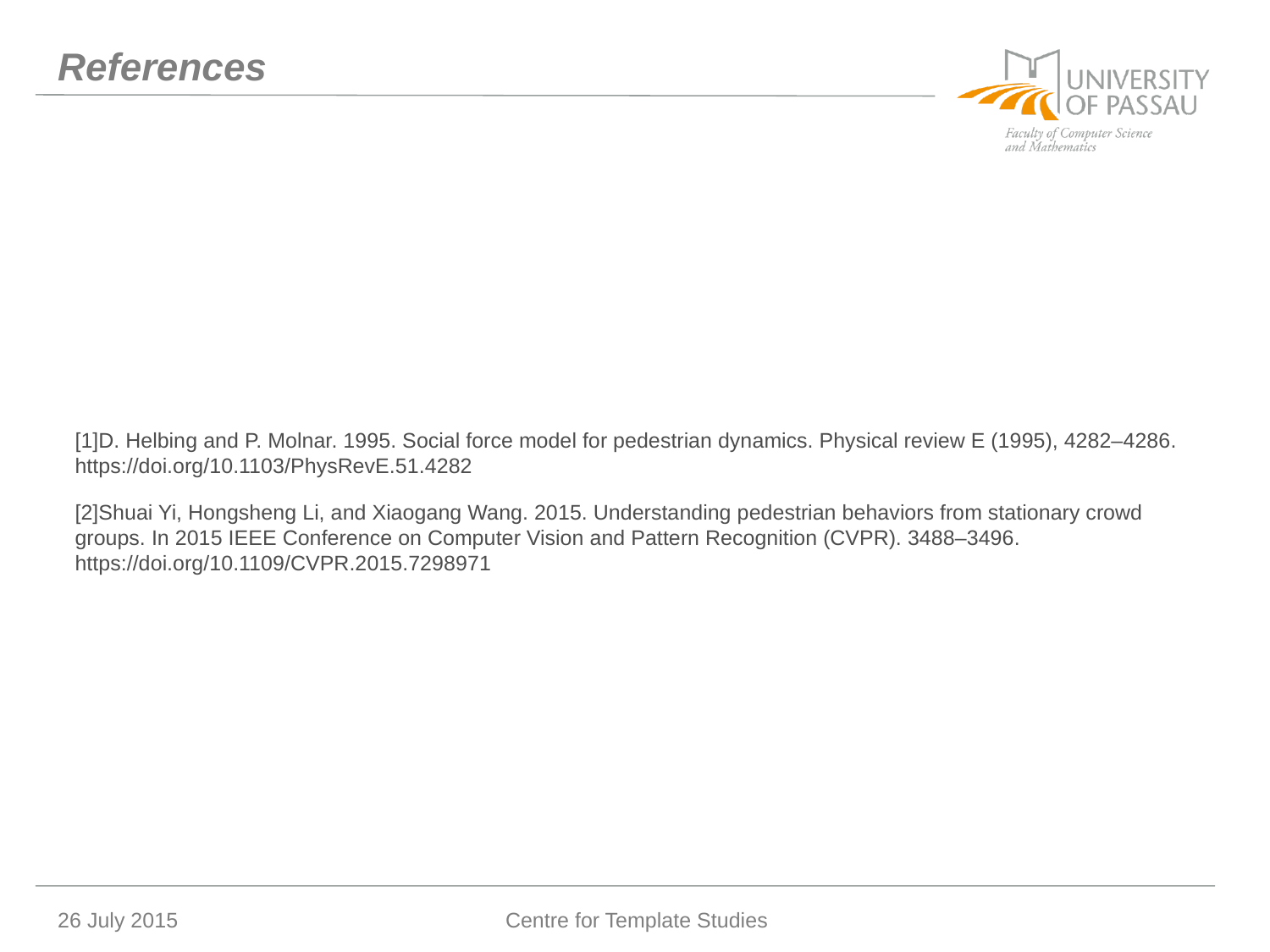

# References
[1]D. Helbing and P. Molnar. 1995. Social force model for pedestrian dynamics. Physical review E (1995), 4282–4286. https://doi.org/10.1103/PhysRevE.51.4282
[2]Shuai Yi, Hongsheng Li, and Xiaogang Wang. 2015. Understanding pedestrian behaviors from stationary crowd groups. In 2015 IEEE Conference on Computer Vision and Pattern Recognition (CVPR). 3488–3496. https://doi.org/10.1109/CVPR.2015.7298971
26 July 2015
Centre for Template Studies
6